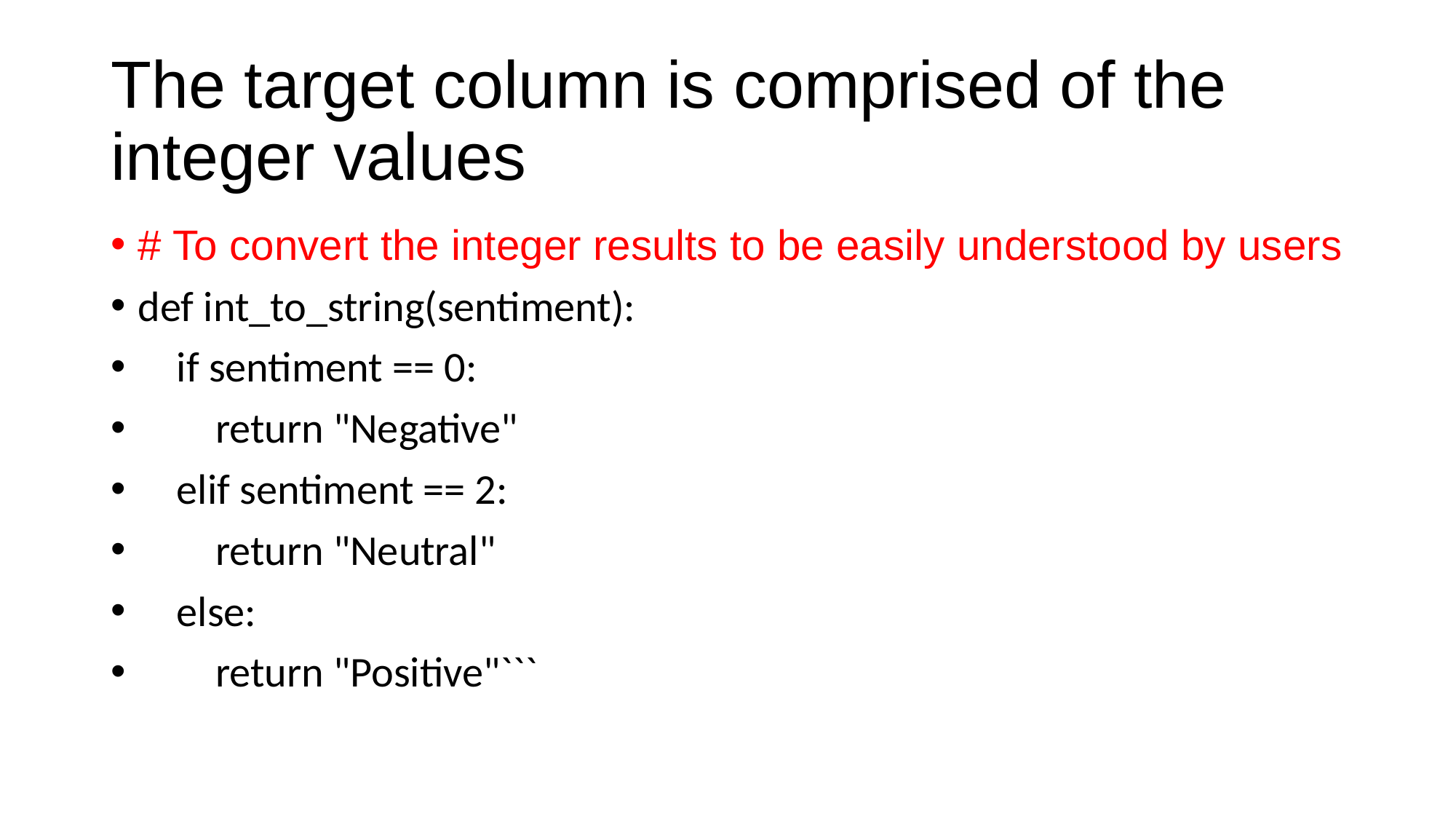

# The target column is comprised of the integer values
# To convert the integer results to be easily understood by users
def int_to_string(sentiment):
    if sentiment == 0:
        return "Negative"
    elif sentiment == 2:
        return "Neutral"
    else:
        return "Positive"```